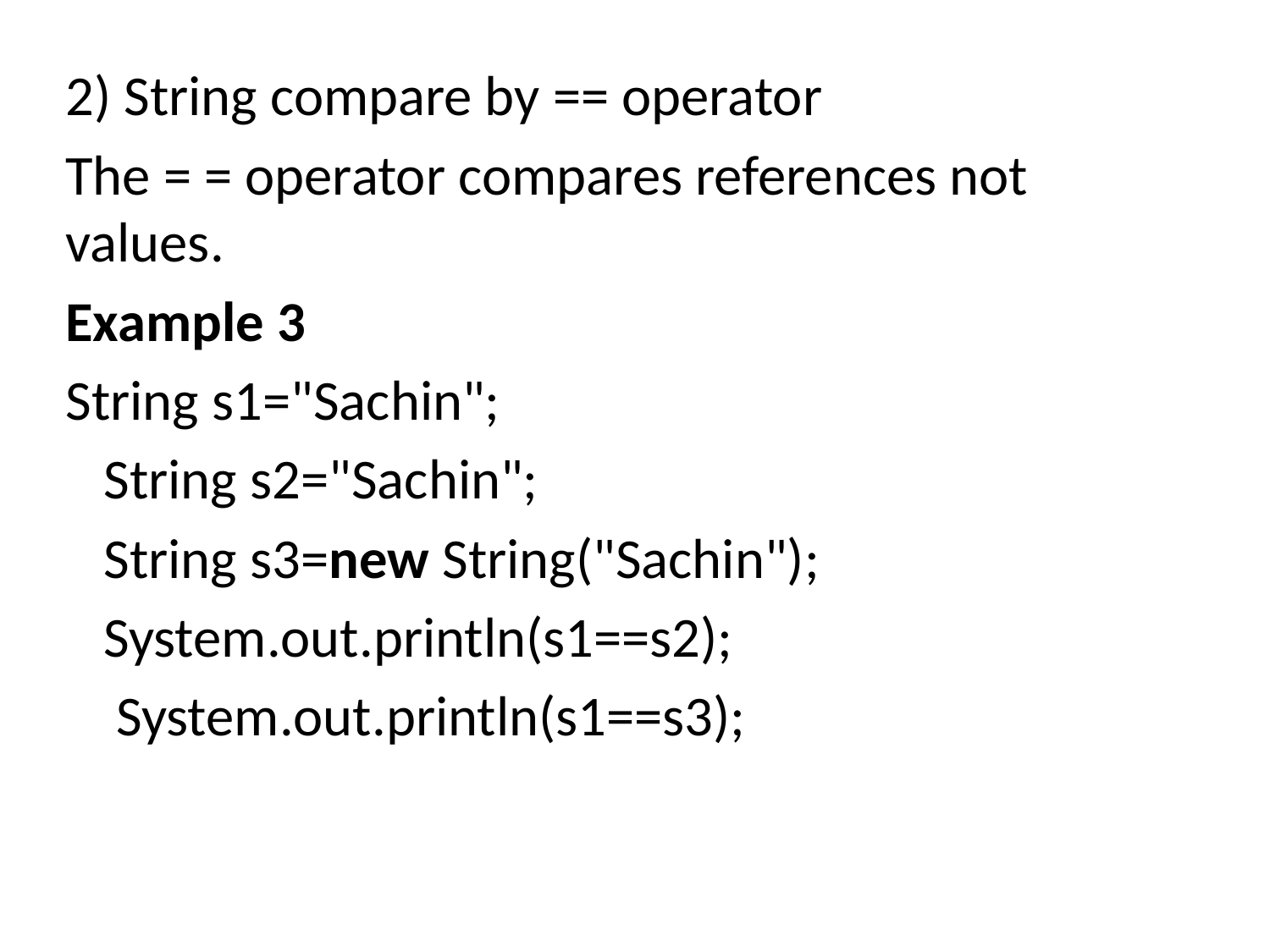

2) String compare by == operator
The = = operator compares references not values.
Example 3
String s1="Sachin";
   String s2="Sachin";
   String s3=new String("Sachin");
   System.out.println(s1==s2);
    System.out.println(s1==s3);